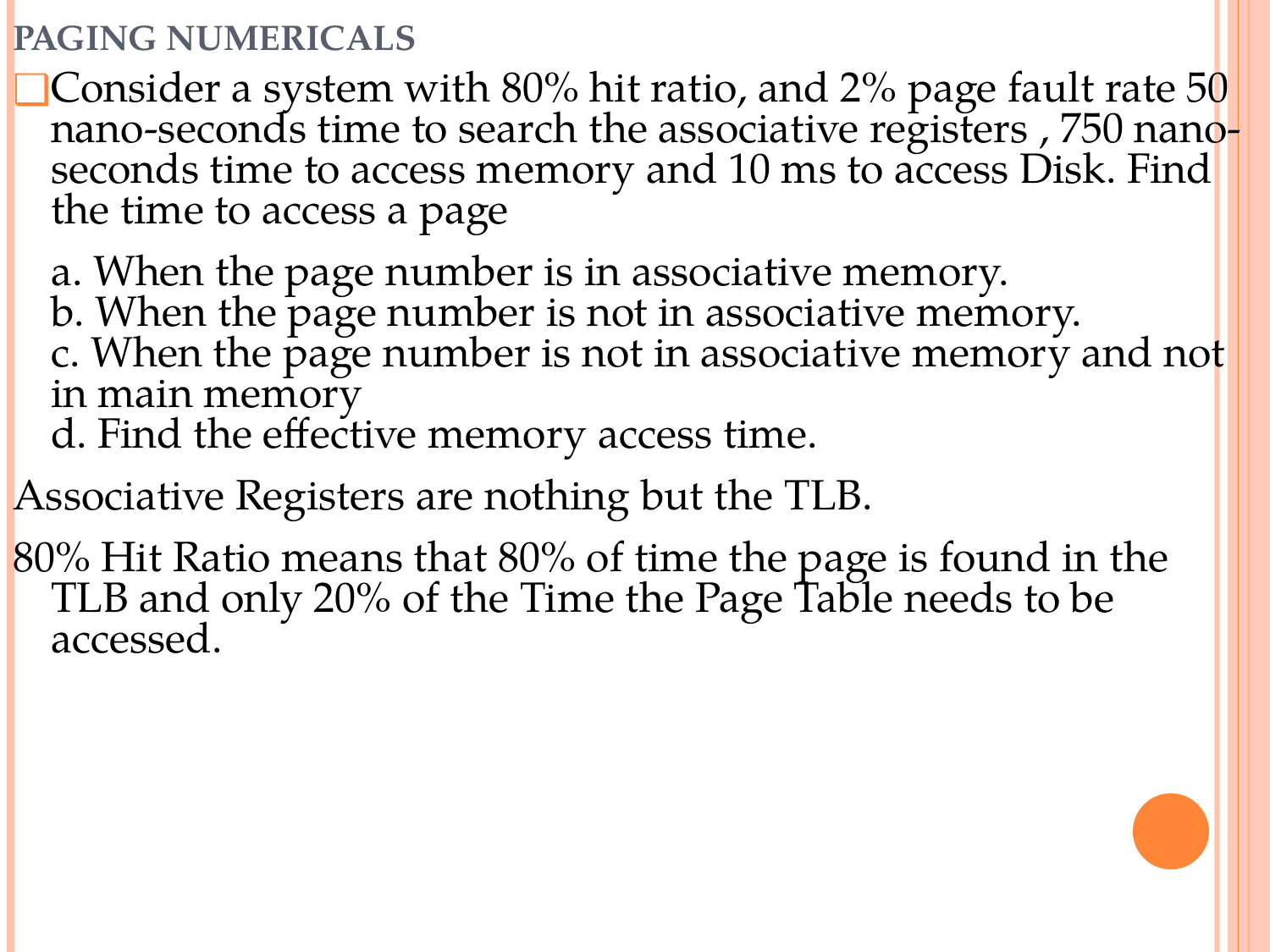

# PAGING NUMERICALS
Consider a system with 80% hit ratio, and 2% page fault rate 50 nano-seconds time to search the associative registers , 750 nano-seconds time to access memory and 10 ms to access Disk. Find the time to access a page
	a. When the page number is in associative memory.
b. When the page number is not in associative memory.
c. When the page number is not in associative memory and not in main memory
d. Find the effective memory access time.
Associative Registers are nothing but the TLB.
80% Hit Ratio means that 80% of time the page is found in the TLB and only 20% of the Time the Page Table needs to be accessed.